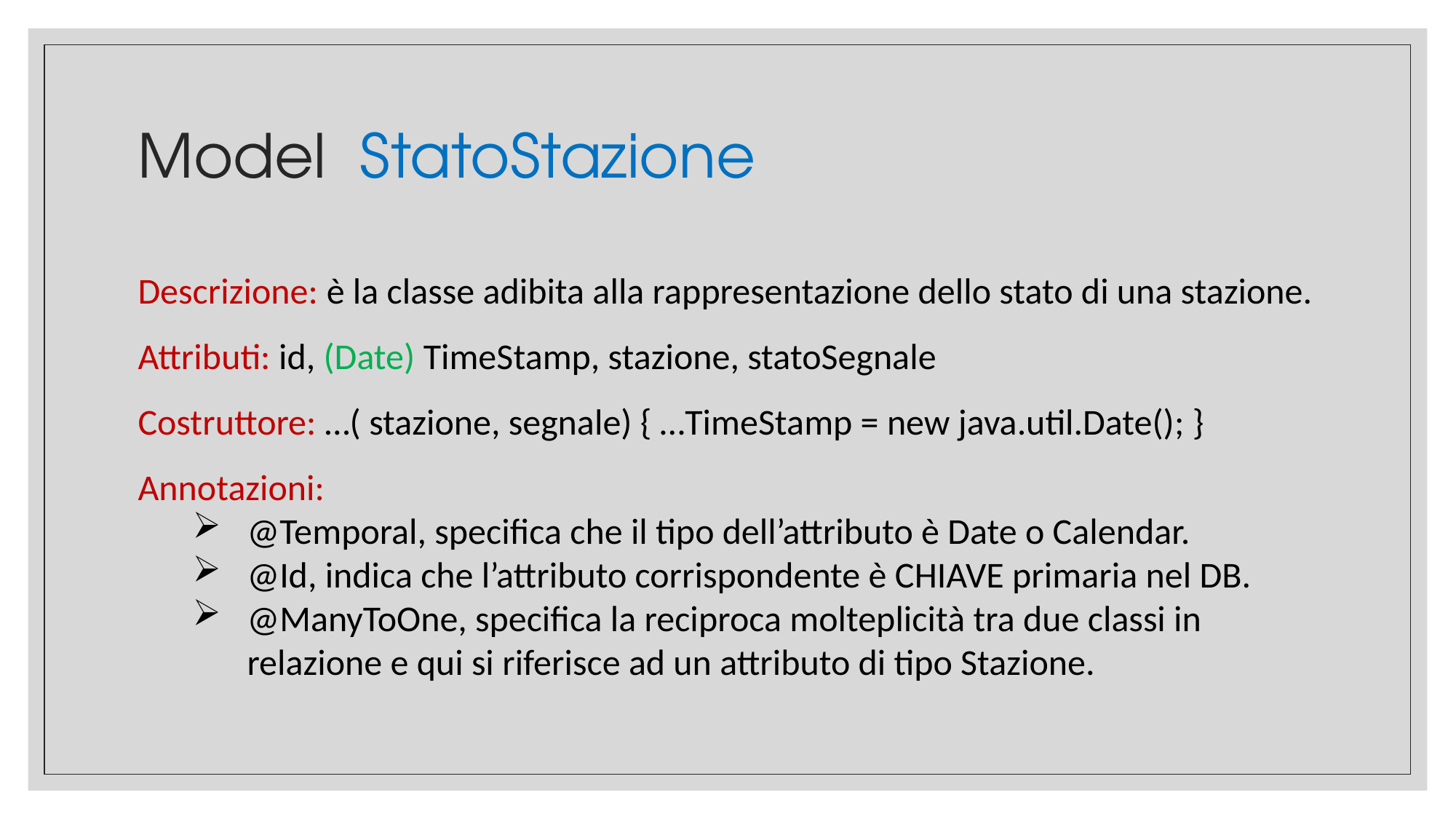

# Model  StatoStazione
Descrizione: è la classe adibita alla rappresentazione dello stato di una stazione.
Attributi: id, (Date) TimeStamp, stazione, statoSegnale
Costruttore: …( stazione, segnale) { …TimeStamp = new java.util.Date(); }
Annotazioni:
@Temporal, specifica che il tipo dell’attributo è Date o Calendar.
@Id, indica che l’attributo corrispondente è CHIAVE primaria nel DB.
@ManyToOne, specifica la reciproca molteplicità tra due classi in relazione e qui si riferisce ad un attributo di tipo Stazione.